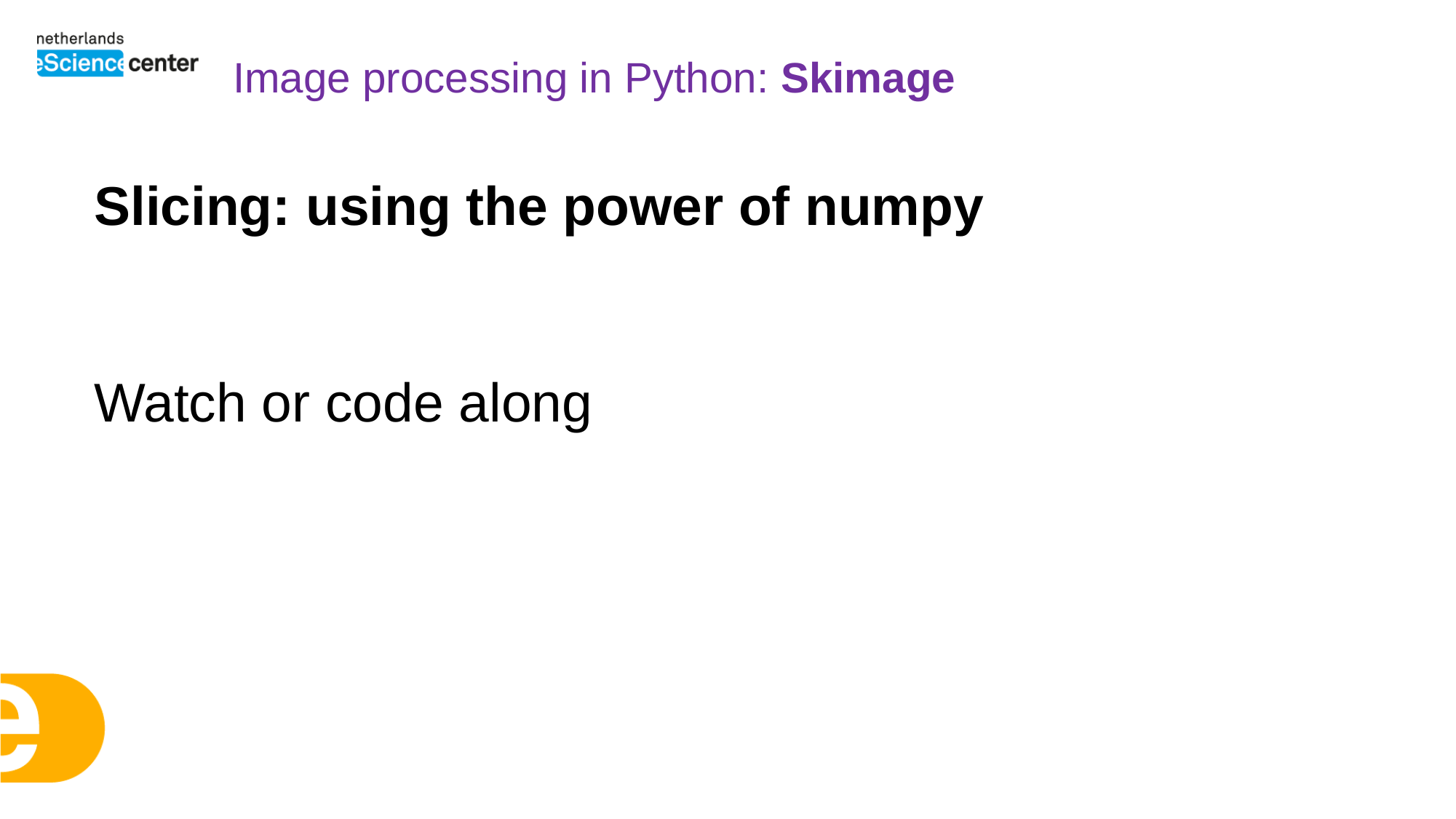

Image processing in Python: Skimage

Slicing: using the power of numpy

Watch or code along